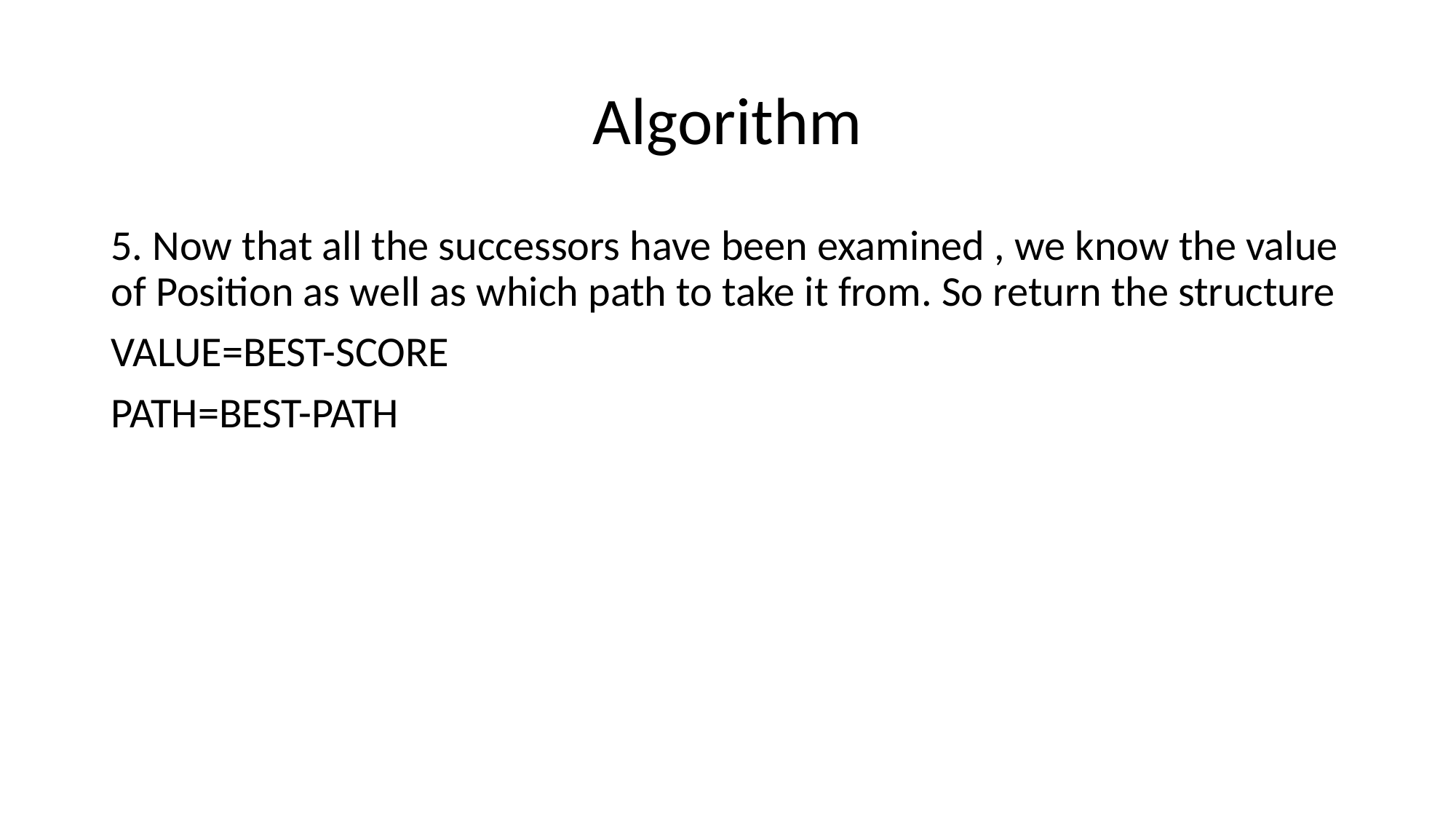

# Algorithm
5. Now that all the successors have been examined , we know the value of Position as well as which path to take it from. So return the structure
VALUE=BEST-SCORE
PATH=BEST-PATH